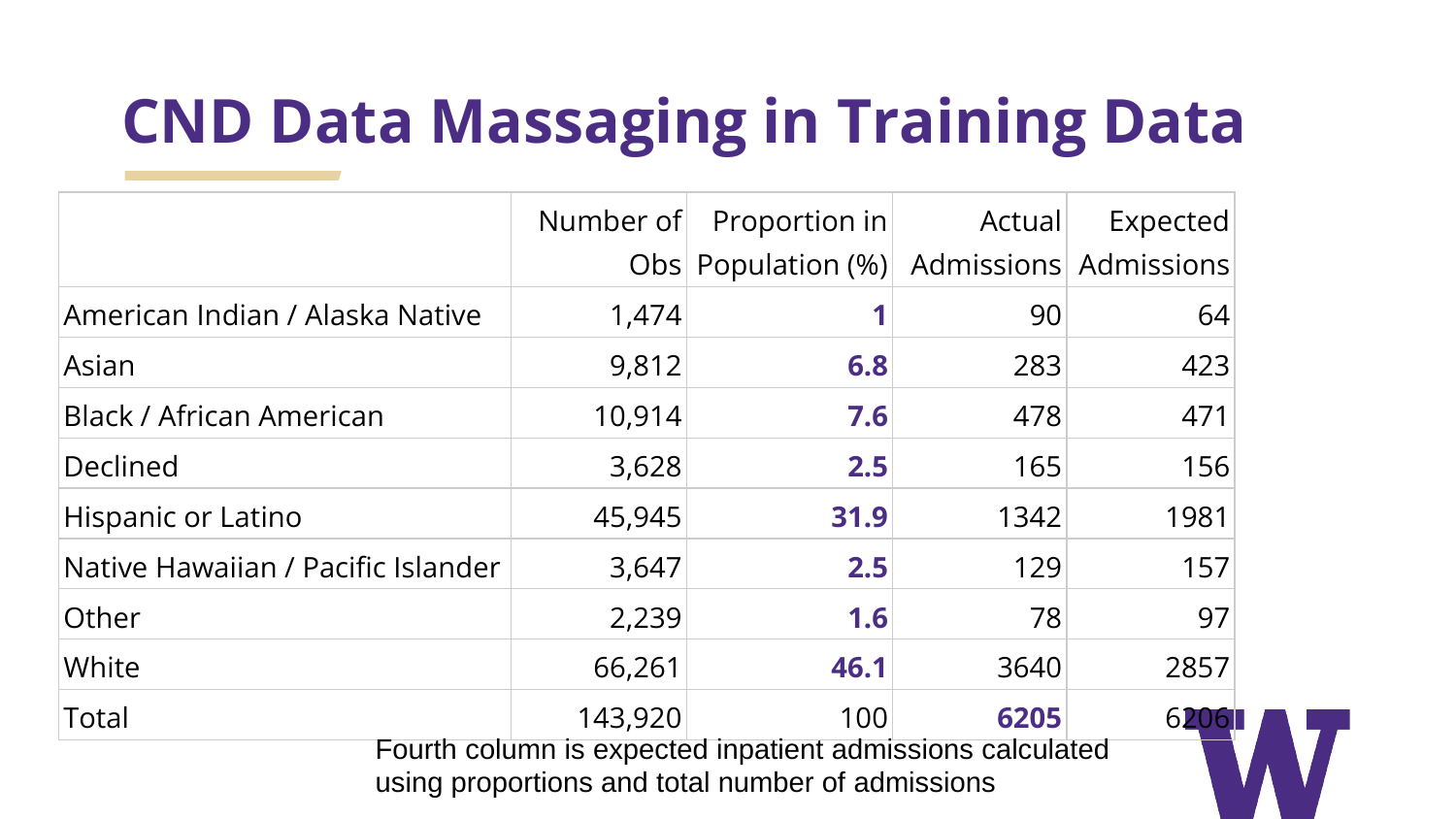

# CND Data Massaging in Training Data
|  | Number of Obs | Proportion in Population (%) | Actual Admissions | Expected Admissions |
| --- | --- | --- | --- | --- |
| American Indian / Alaska Native | 1,474 | 1 | 90 | 64 |
| Asian | 9,812 | 6.8 | 283 | 423 |
| Black / African American | 10,914 | 7.6 | 478 | 471 |
| Declined | 3,628 | 2.5 | 165 | 156 |
| Hispanic or Latino | 45,945 | 31.9 | 1342 | 1981 |
| Native Hawaiian / Pacific Islander | 3,647 | 2.5 | 129 | 157 |
| Other | 2,239 | 1.6 | 78 | 97 |
| White | 66,261 | 46.1 | 3640 | 2857 |
| Total | 143,920 | 100 | 6205 | 6206 |
Fourth column is expected inpatient admissions calculated using proportions and total number of admissions